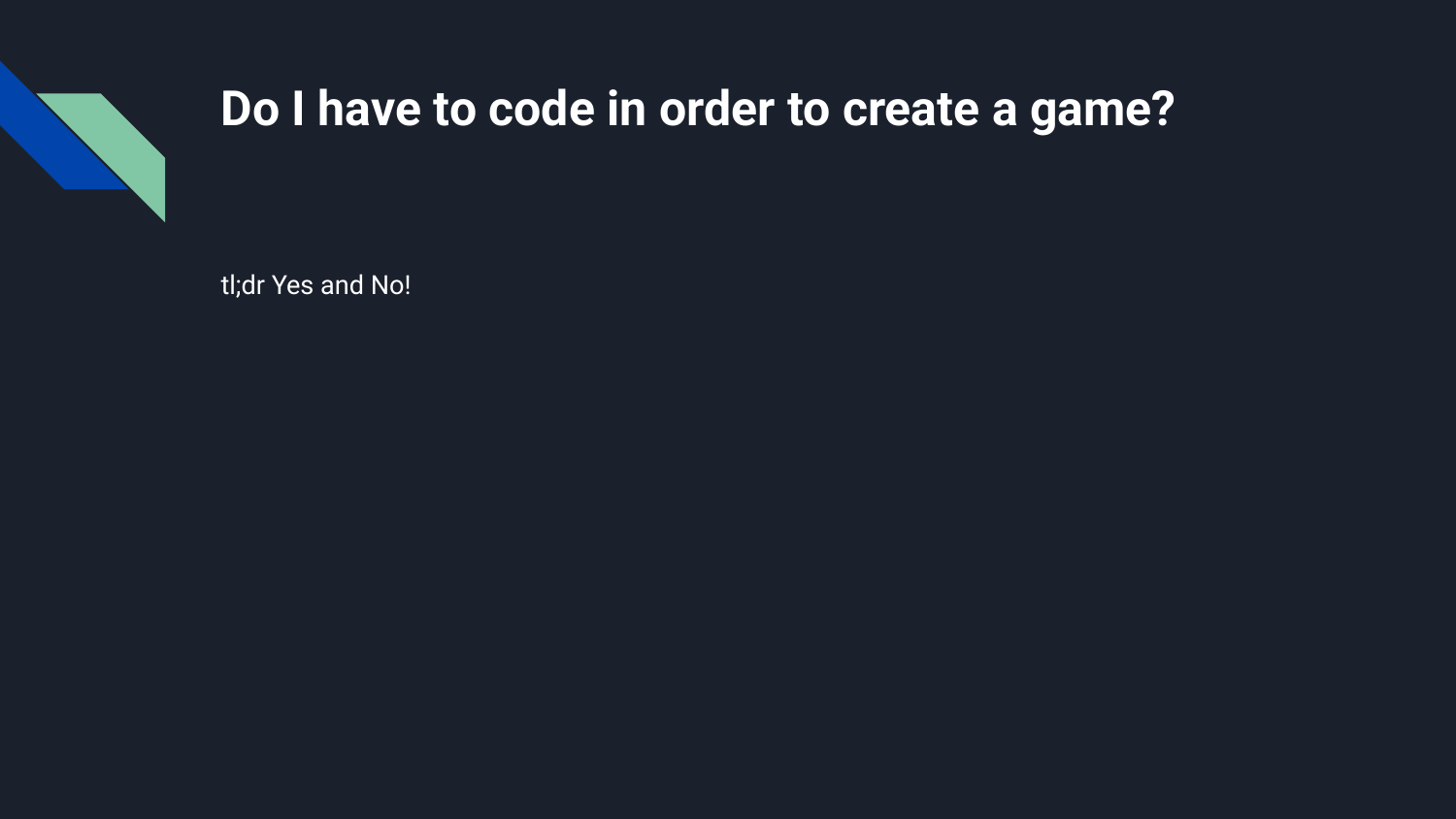

Do I have to code in order to create a game?
tl;dr Yes and No!